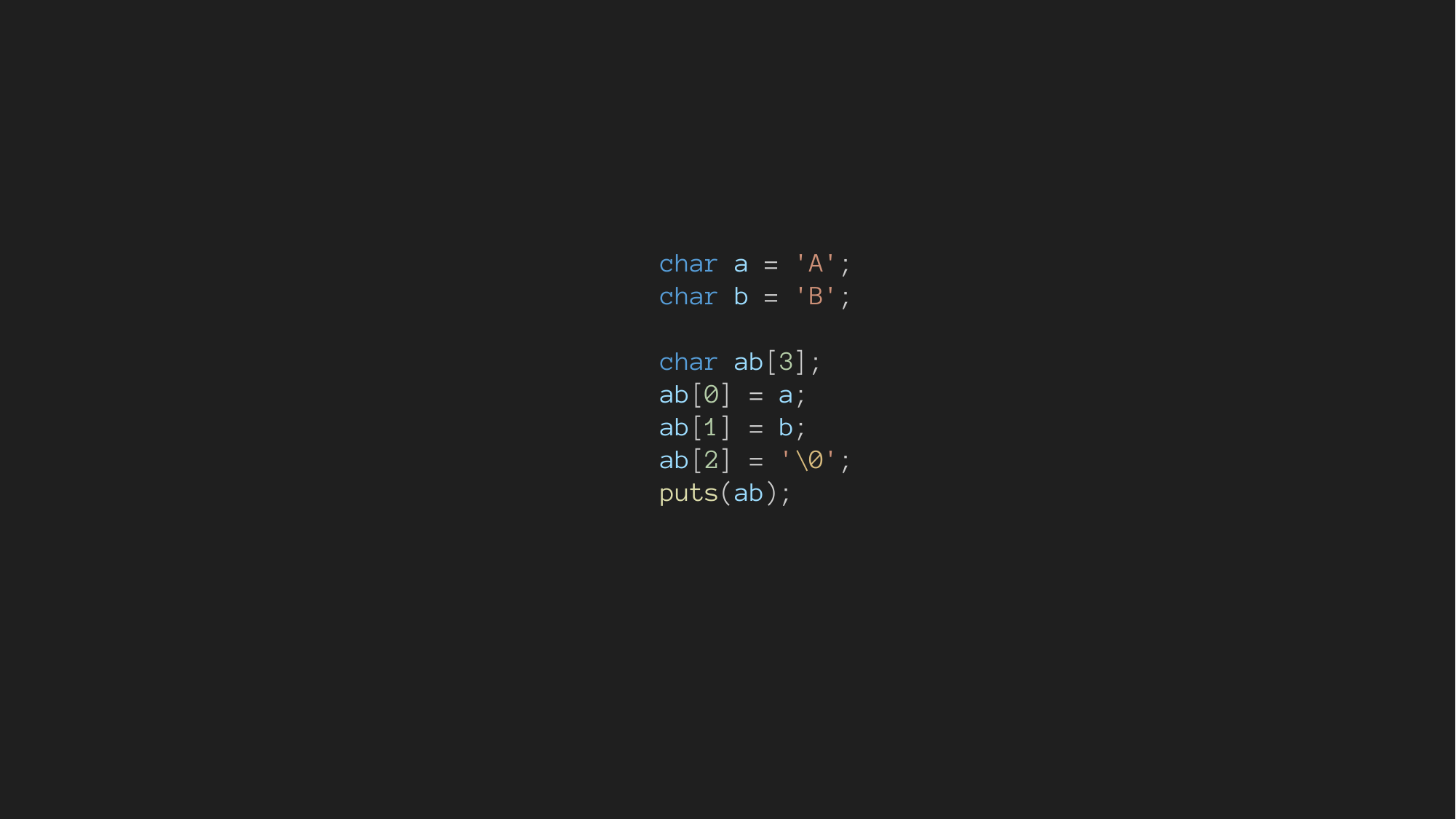

char a = 'A';
    char b = 'B';
    char ab[3];
    ab[0] = a;
    ab[1] = b;
    ab[2] = '\0';
    puts(ab);